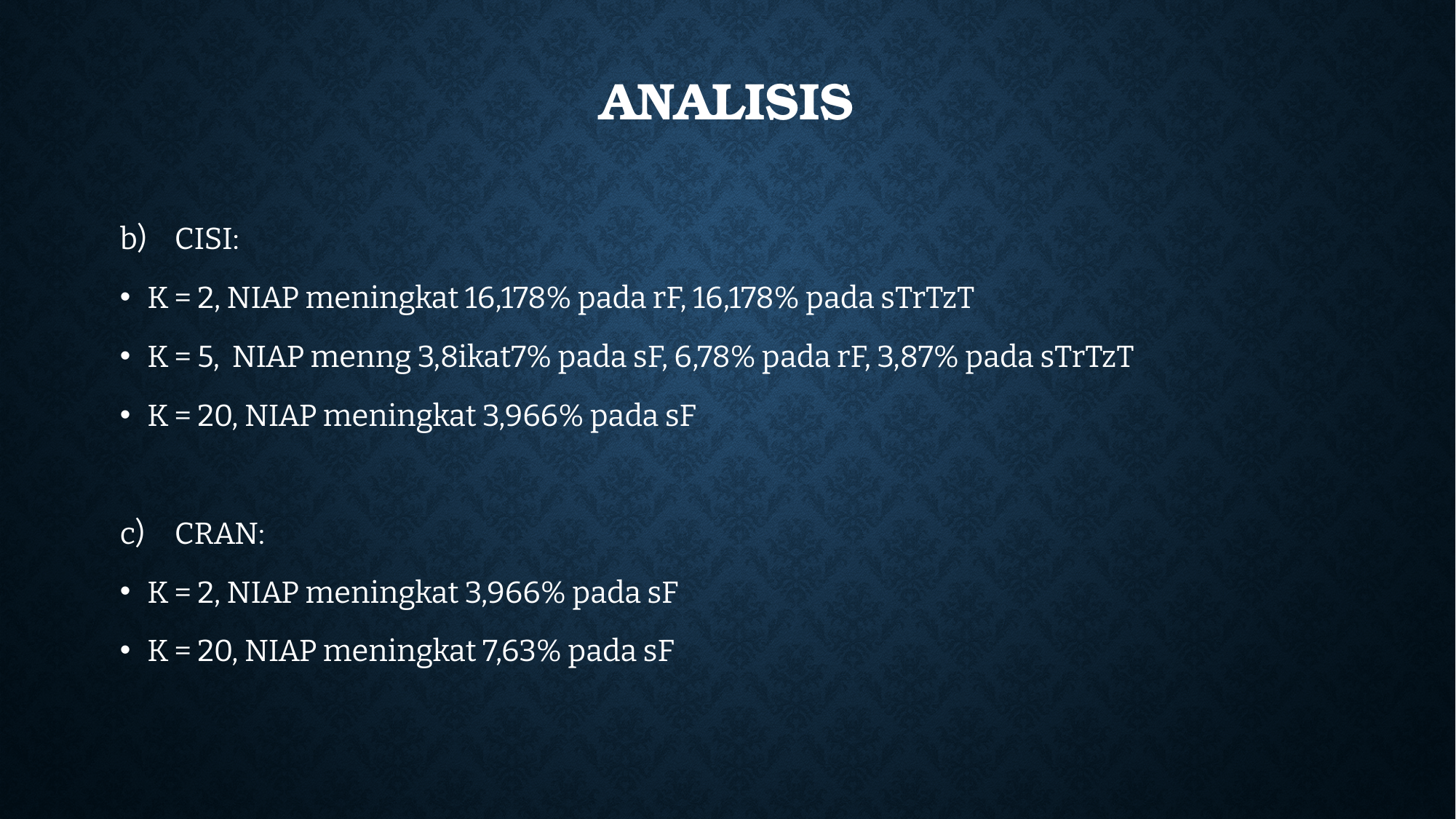

# ANALISIS
CISI:
K = 2, NIAP meningkat 16,178% pada rF, 16,178% pada sTrTzT
K = 5,  NIAP menng 3,8ikat7% pada sF, 6,78% pada rF, 3,87% pada sTrTzT
K = 20, NIAP meningkat 3,966% pada sF

CRAN:
K = 2, NIAP meningkat 3,966% pada sF
K = 20, NIAP meningkat 7,63% pada sF